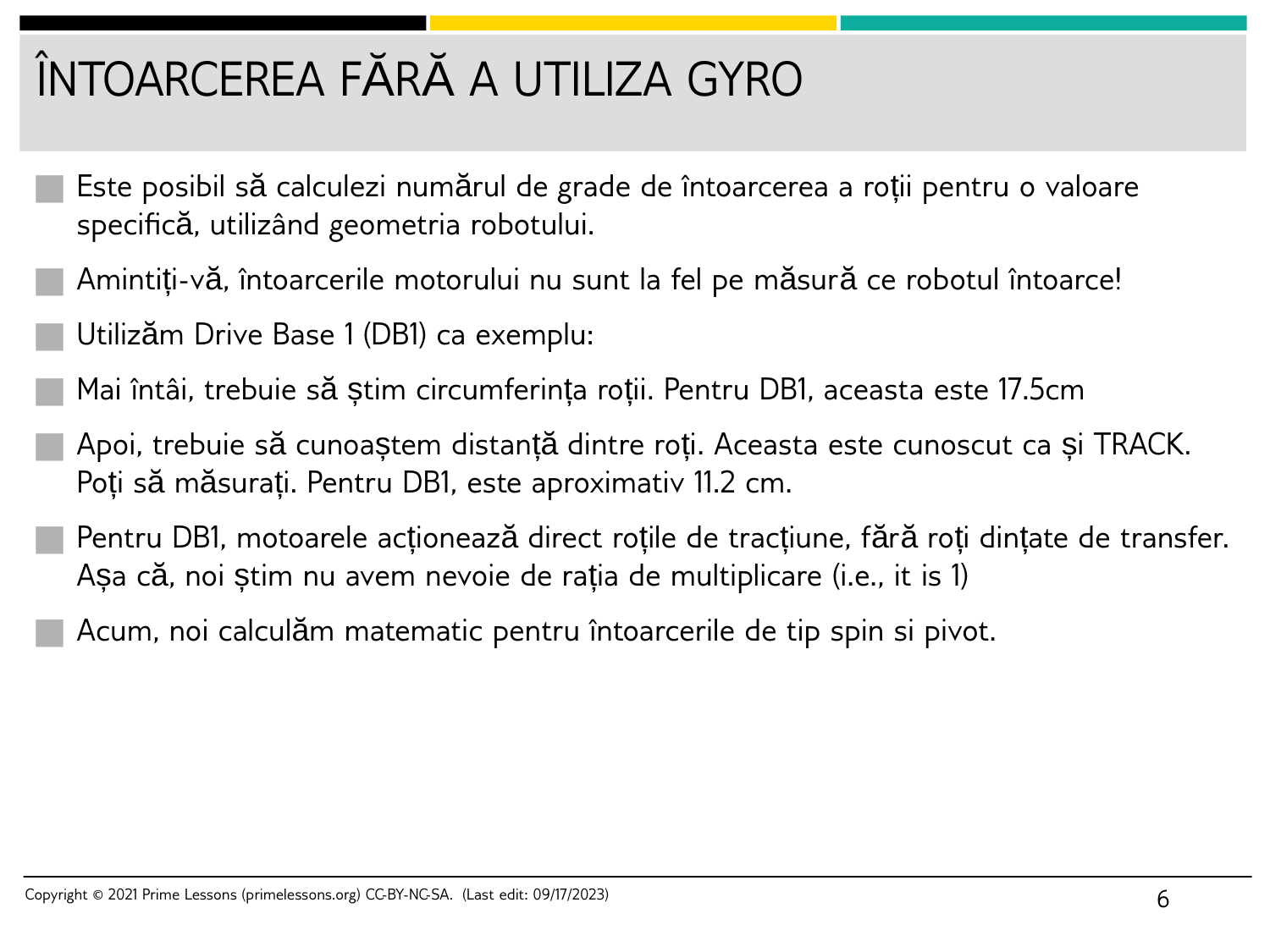

# ÎNTOARCEREA FĂRĂ A UTILIZA GYRO
Este posibil să calculezi numărul de grade de întoarcerea a roții pentru o valoare specifică, utilizând geometria robotului.
Amintiți-vă, întoarcerile motorului nu sunt la fel pe măsură ce robotul întoarce!
Utilizăm Drive Base 1 (DB1) ca exemplu:
Mai întâi, trebuie să știm circumferința roții. Pentru DB1, aceasta este 17.5cm
Apoi, trebuie să cunoaștem distanță dintre roți. Aceasta este cunoscut ca și TRACK. Poți să măsurați. Pentru DB1, este aproximativ 11.2 cm.
Pentru DB1, motoarele acționează direct roțile de tracțiune, fără roți dințate de transfer. Așa că, noi știm nu avem nevoie de rația de multiplicare (i.e., it is 1)
Acum, noi calculăm matematic pentru întoarcerile de tip spin si pivot.
6
Copyright © 2021 Prime Lessons (primelessons.org) CC-BY-NC-SA.  (Last edit: 09/17/2023)